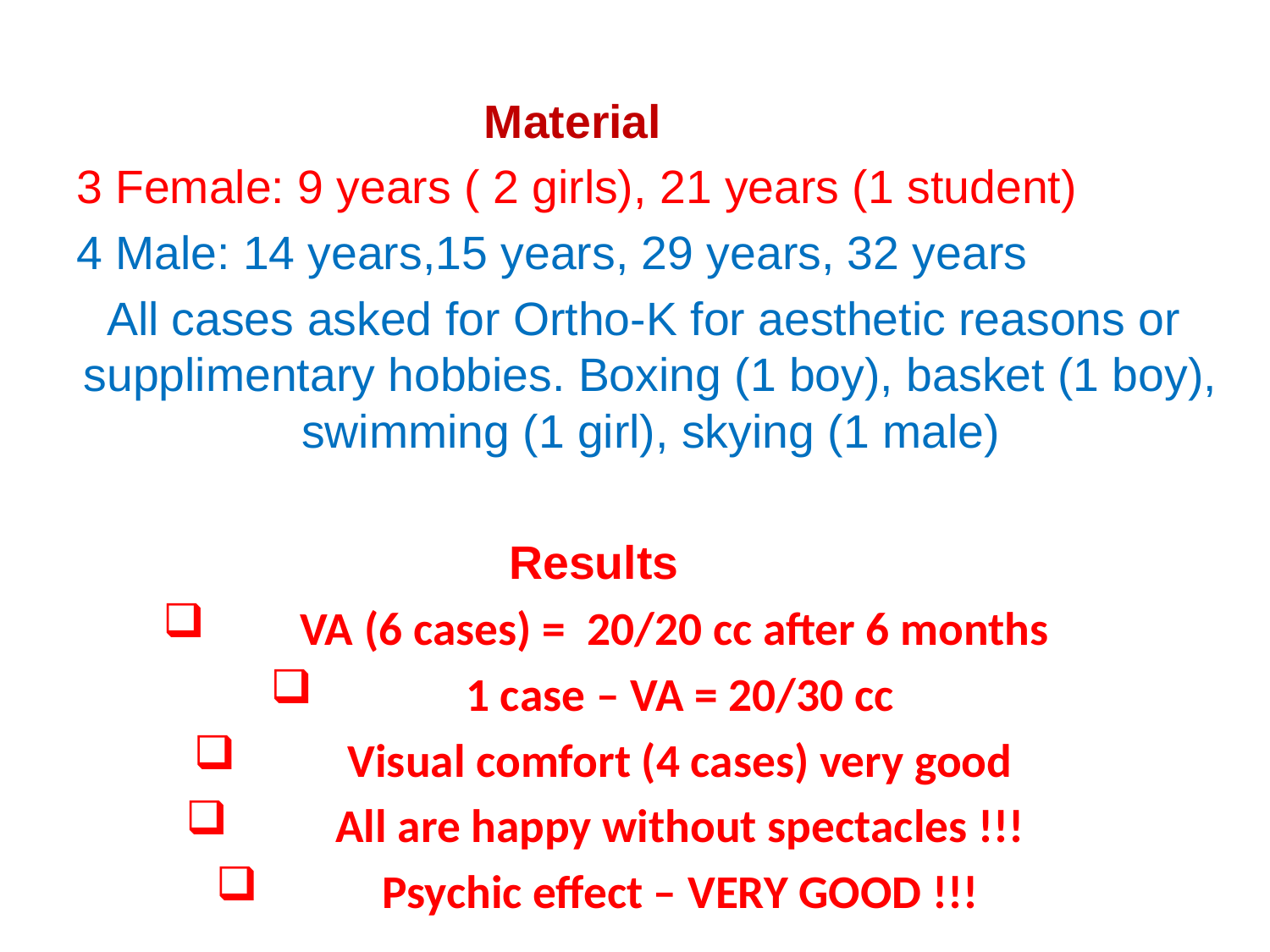

Material
3 Female: 9 years ( 2 girls), 21 years (1 student)
4 Male: 14 years,15 years, 29 years, 32 years
All cases asked for Ortho-K for aesthetic reasons or  supplimentary hobbies. Boxing (1 boy), basket (1 boy), swimming (1 girl), skying (1 male)

                                 Results
VA (6 cases) =  20/20 cc after 6 months
1 case – VA = 20/30 cc
Visual comfort (4 cases) very good
All are happy without spectacles !!!
Psychic effect – VERY GOOD !!!